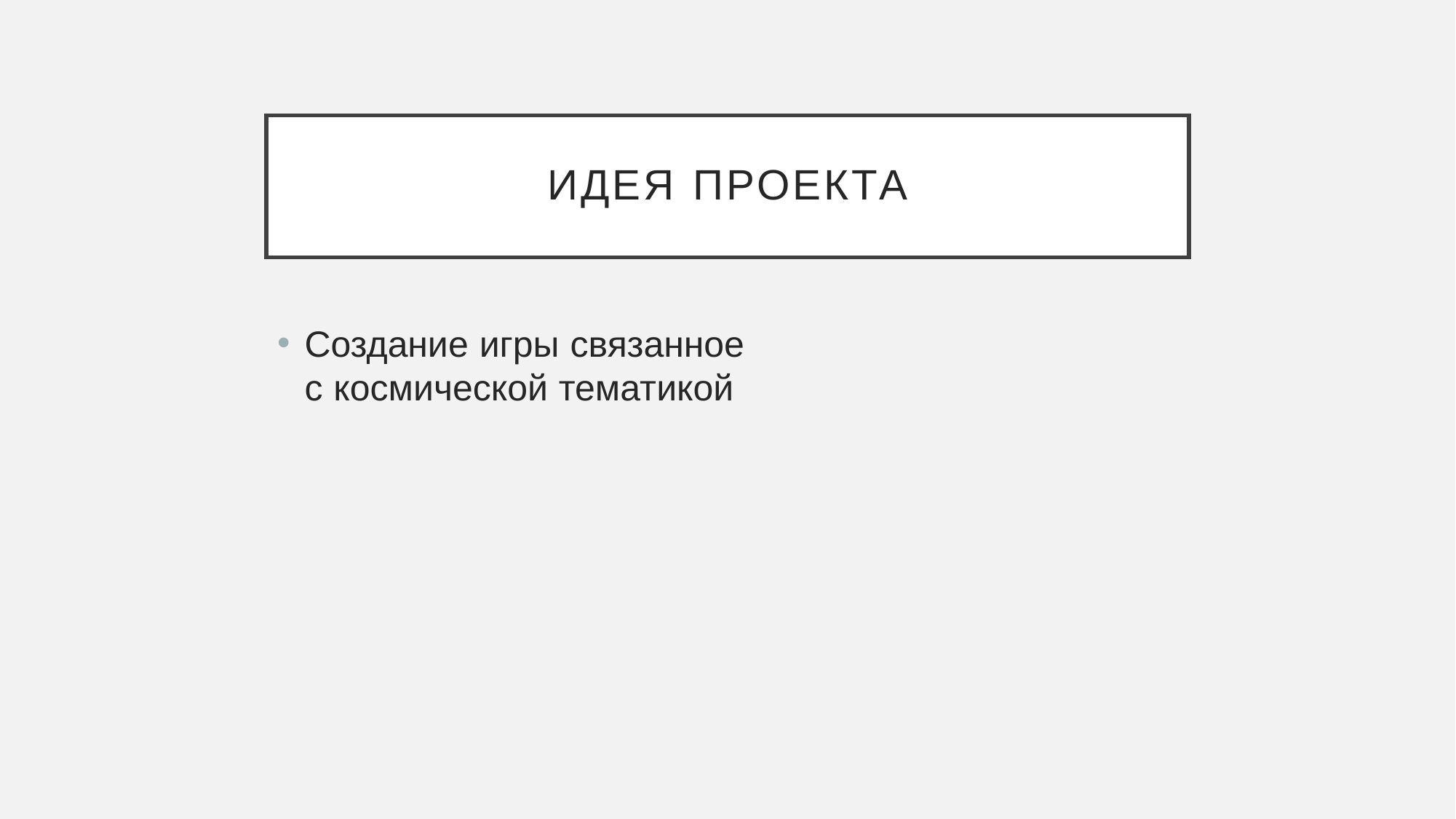

# Идея проекта
Создание игры связанное с космической тематикой